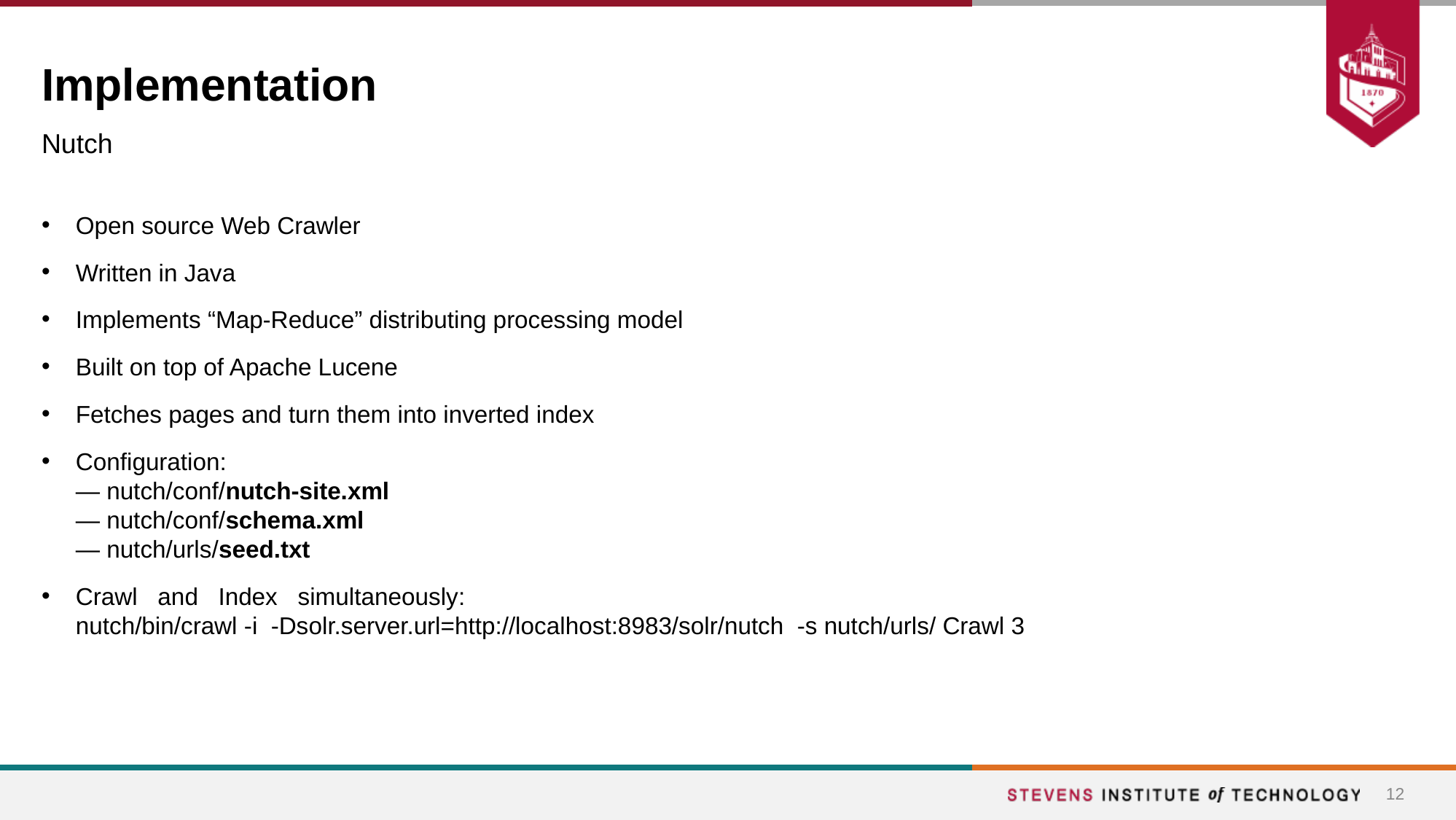

# Implementation
Nutch
Open source Web Crawler
Written in Java
Implements “Map-Reduce” distributing processing model
Built on top of Apache Lucene
Fetches pages and turn them into inverted index
Configuration:
— nutch/conf/nutch-site.xml
— nutch/conf/schema.xml
— nutch/urls/seed.txt
Crawl   and   Index   simultaneously:
nutch/bin/crawl -i  -Dsolr.server.url=http://localhost:8983/solr/nutch  -s nutch/urls/ Crawl 3
12